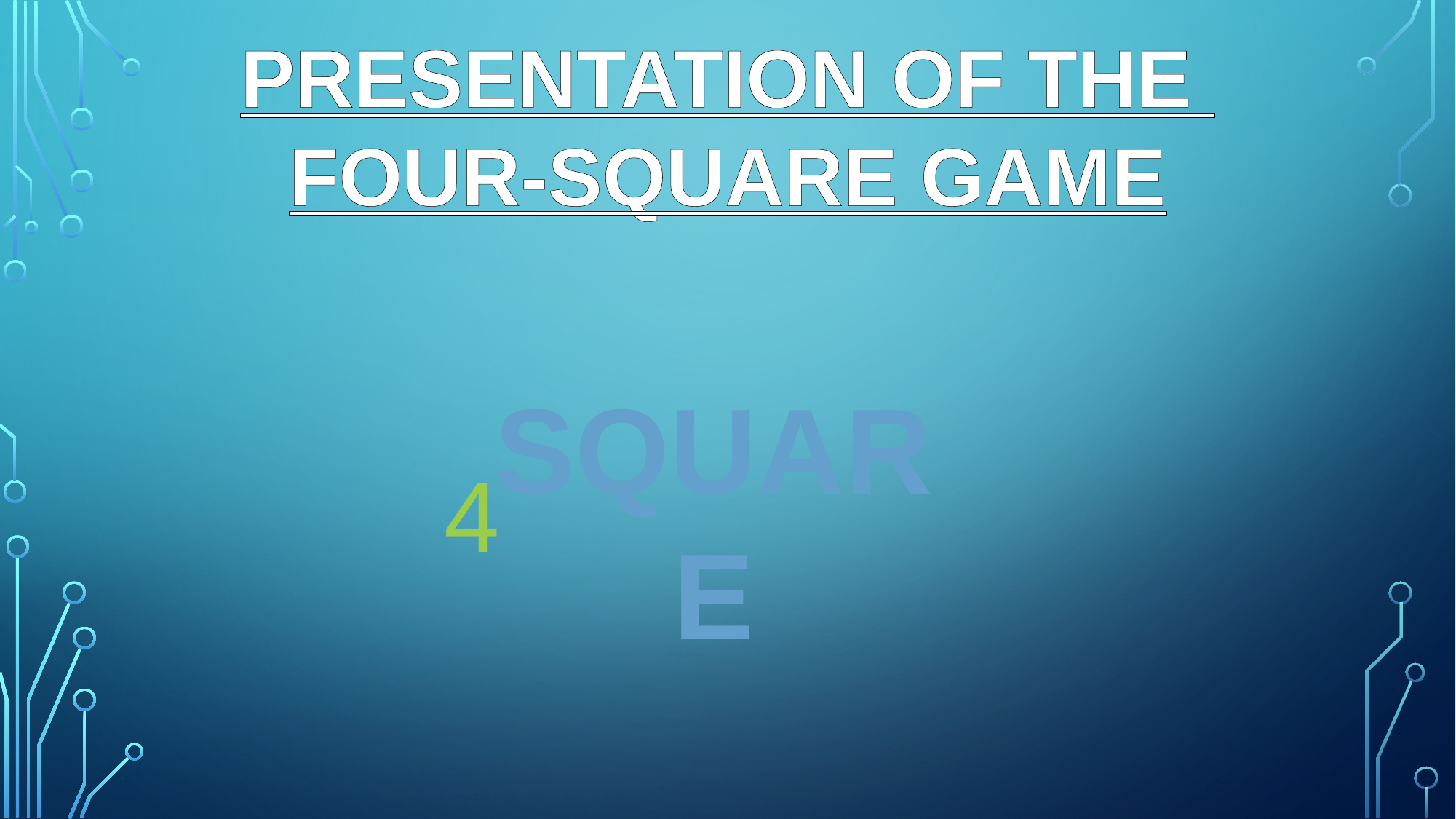

PRESENTATION OF THE
FOUR-SQUARE GAME
SQUARE
4